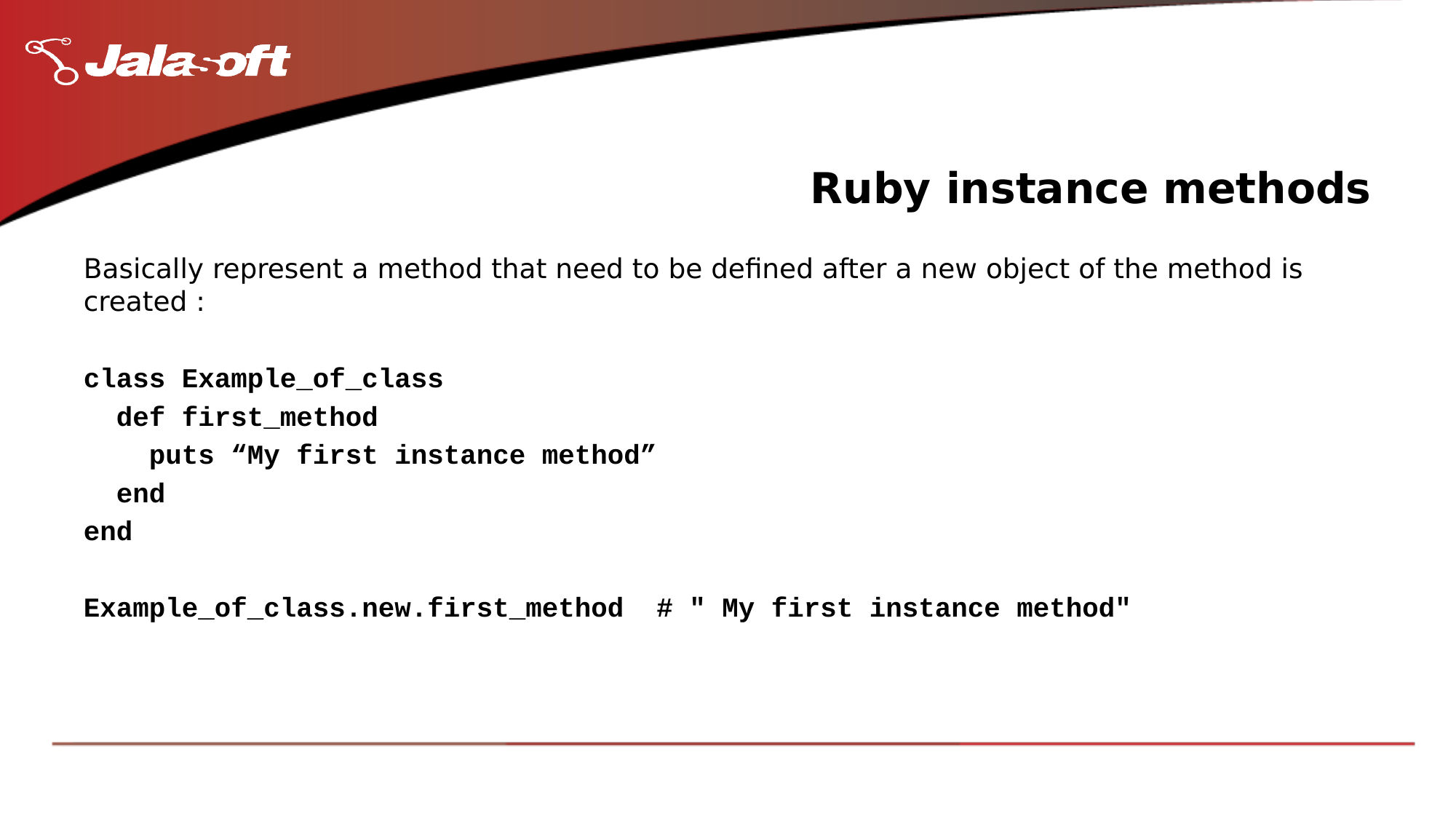

# Ruby instance methods
Basically represent a method that need to be defined after a new object of the method is created :

class Example_of_class
  def first_method
    puts “My first instance method”
  end
end

Example_of_class.new.first_method  # " My first instance method"